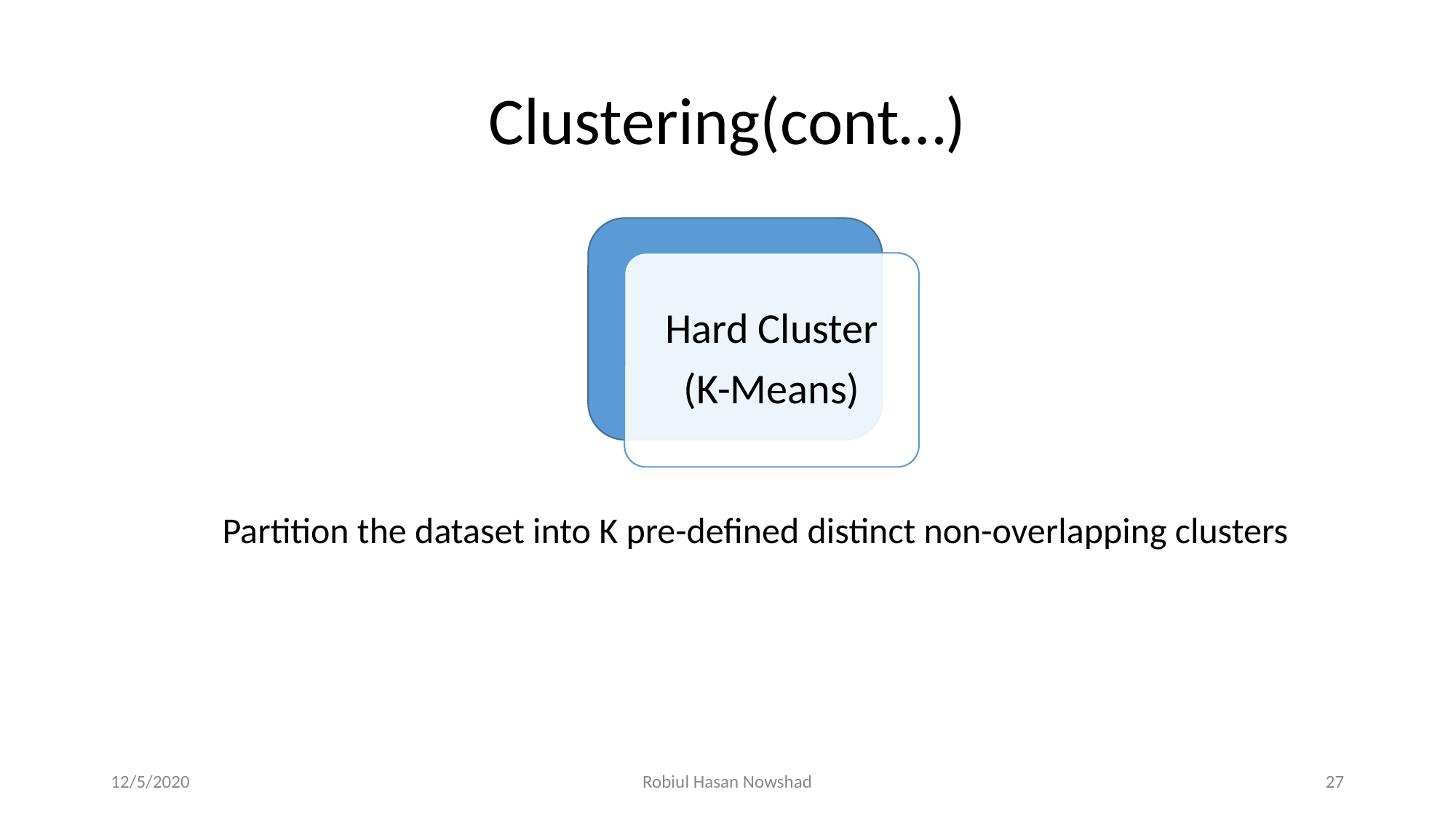

# Clustering(cont…)

Hard Cluster
(K-Means)
 Partition the dataset into K pre-defined distinct non-overlapping clusters
12/5/2020
Robiul Hasan Nowshad
27